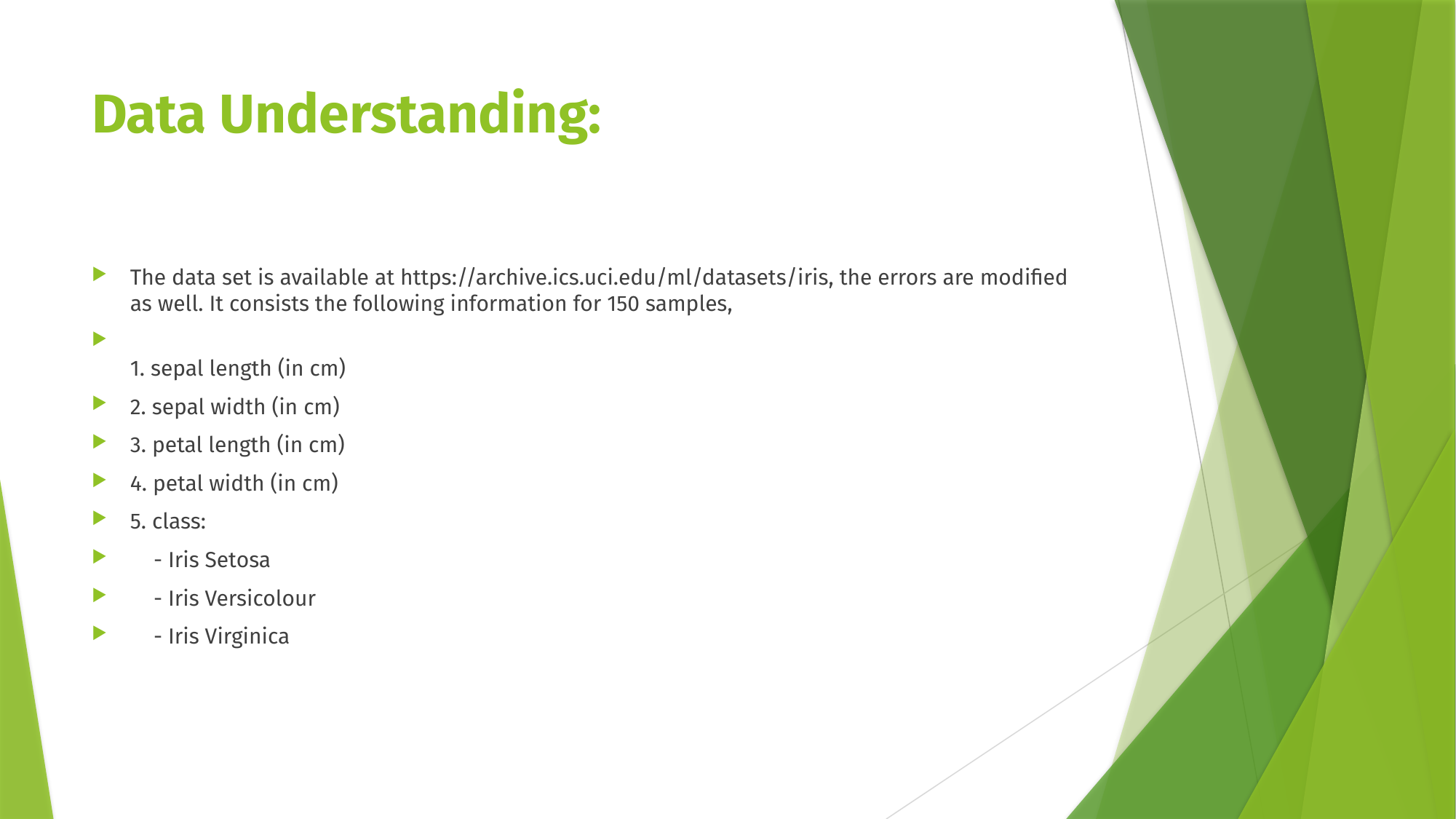

# Data Understanding:
The data set is available at https://archive.ics.uci.edu/ml/datasets/iris, the errors are modified as well. It consists the following information for 150 samples,
1. sepal length (in cm)
2. sepal width (in cm)
3. petal length (in cm)
4. petal width (in cm)
5. class:
    - Iris Setosa
    - Iris Versicolour
    - Iris Virginica